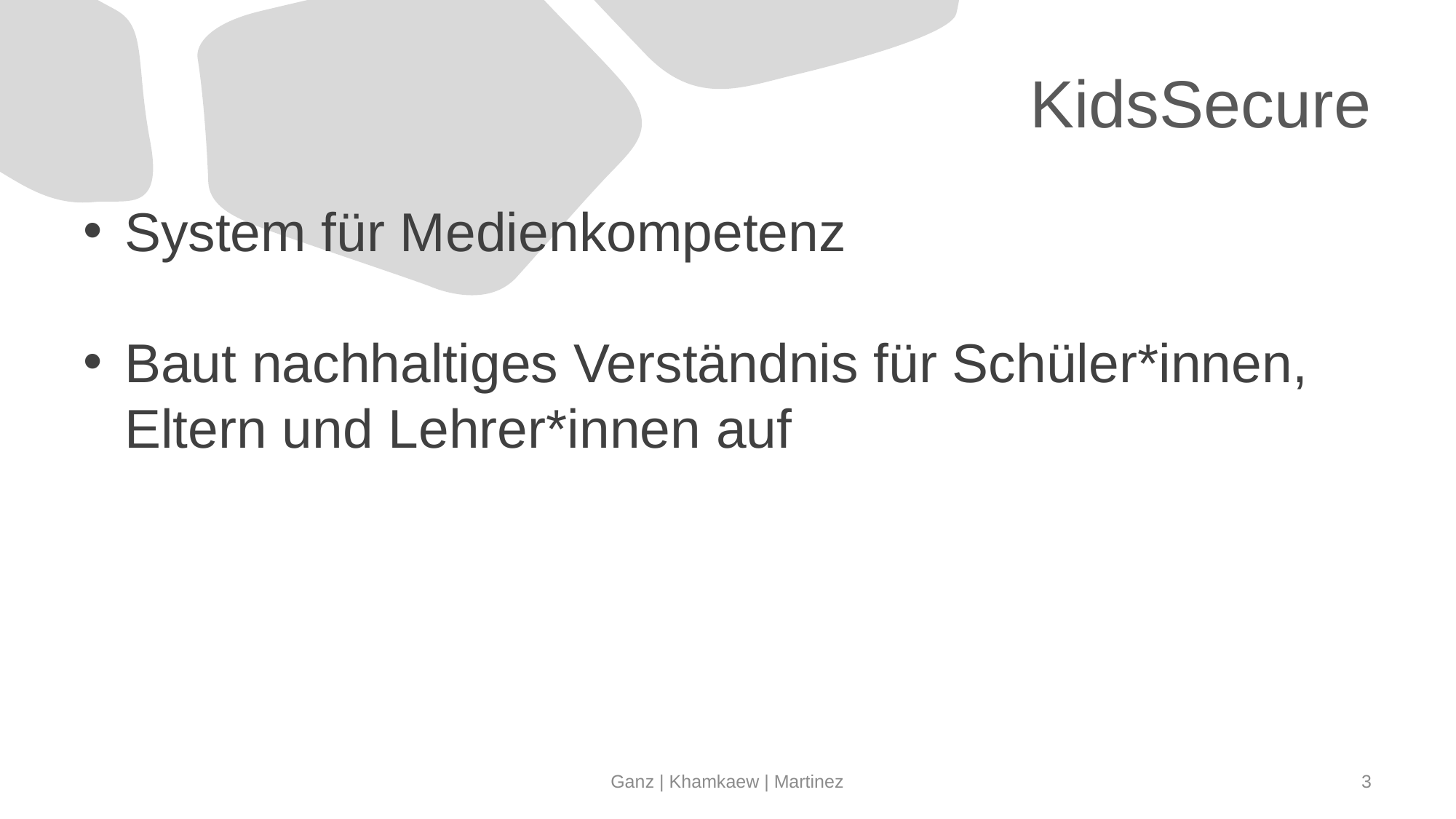

# KidsSecure
System für Medienkompetenz

Baut nachhaltiges Verständnis für Schüler*innen, Eltern und Lehrer*innen auf
Ganz | Khamkaew | Martinez
3